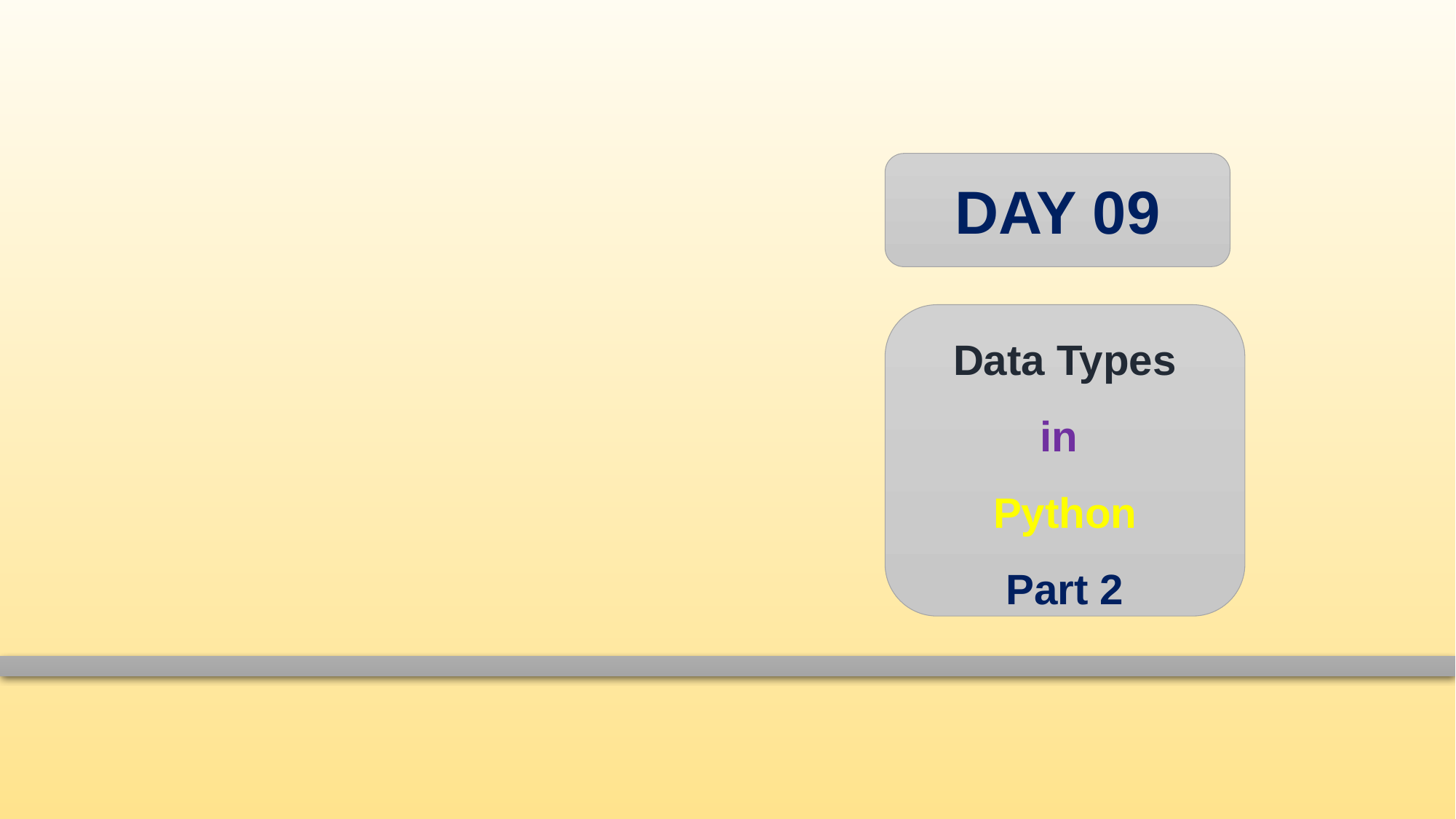

DAY 09
Data Types
in
Python
Part 2